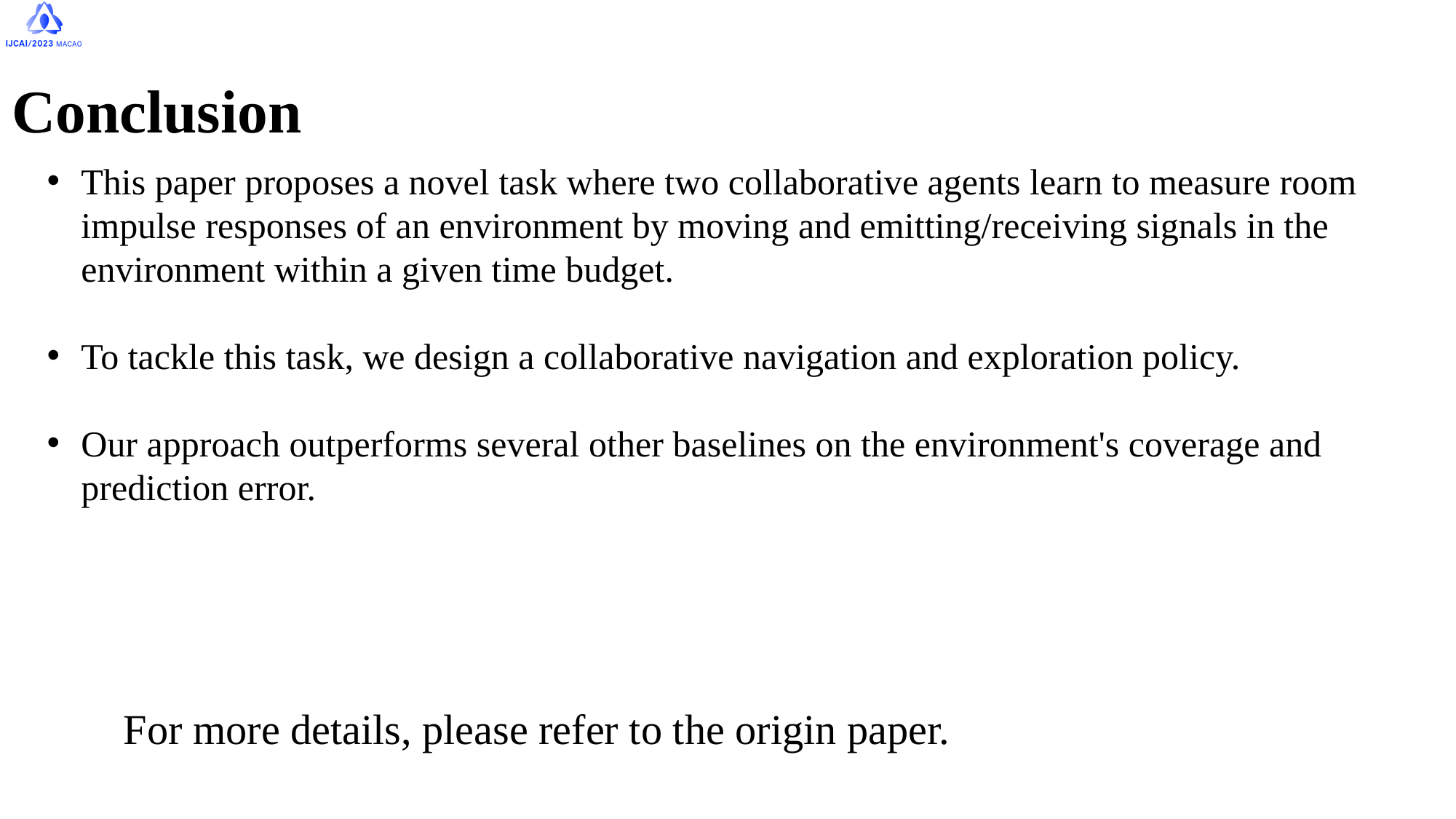

Conclusion
This paper proposes a novel task where two collaborative agents learn to measure room impulse responses of an environment by moving and emitting/receiving signals in the environment within a given time budget.

To tackle this task, we design a collaborative navigation and exploration policy.

Our approach outperforms several other baselines on the environment's coverage and prediction error.
For more details, please refer to the origin paper.
18